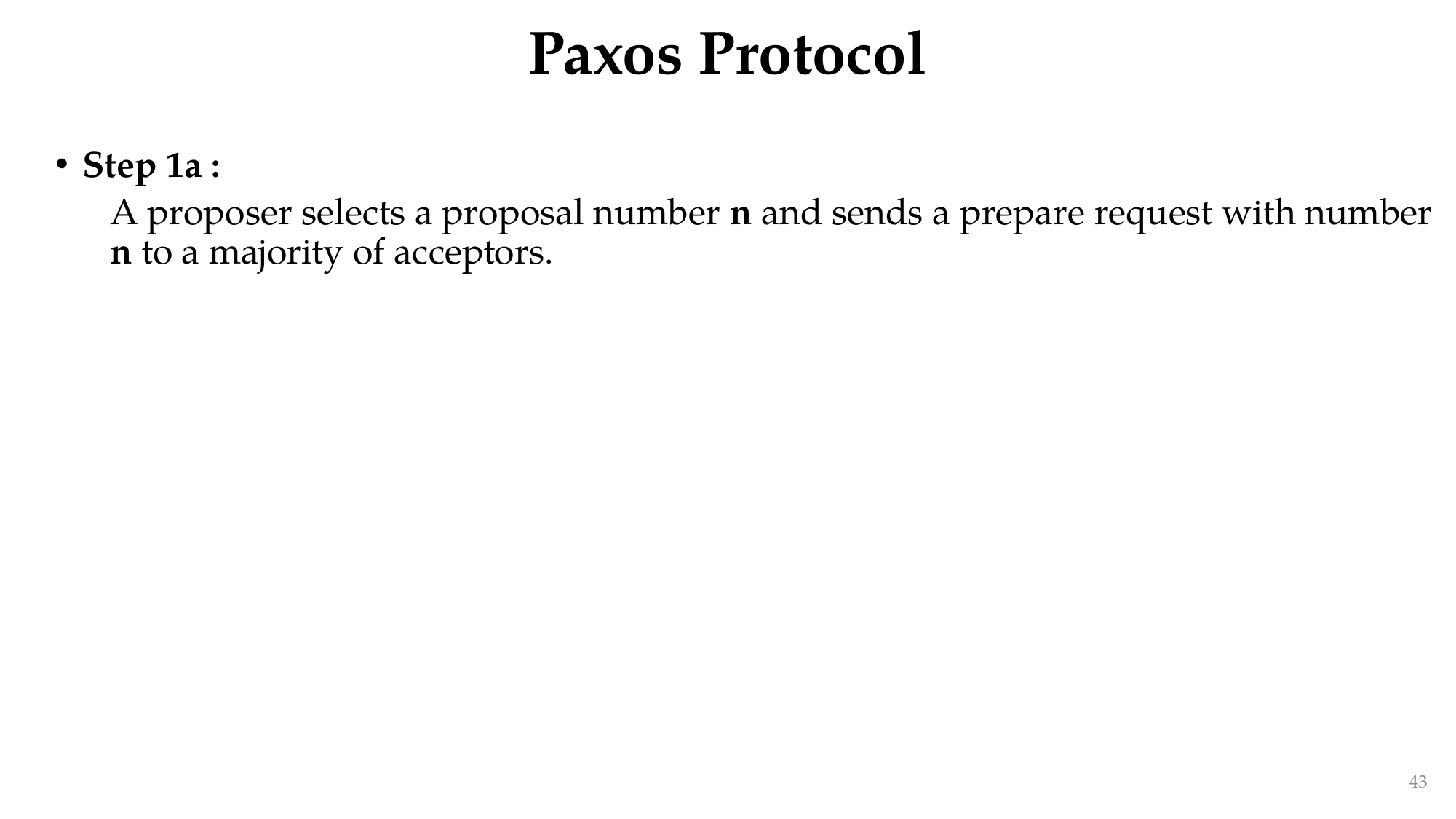

# Paxos Protocol
Step 1a :
A proposer selects a proposal number n and sends a prepare request with number n to a majority of acceptors.

43